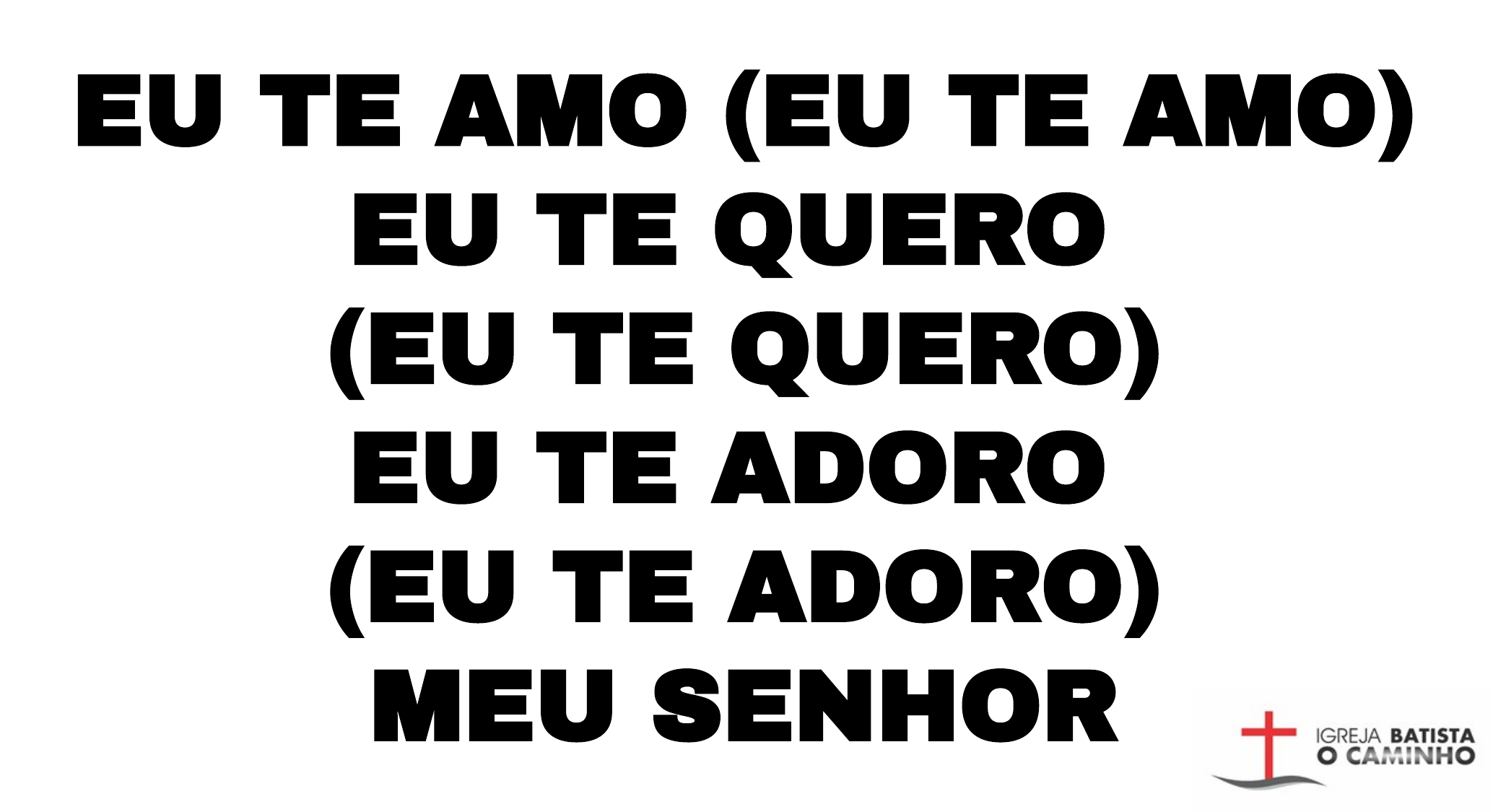

EU TE AMO (EU TE AMO)
EU TE QUERO
(EU TE QUERO)
EU TE ADORO
(EU TE ADORO)
MEU SENHOR